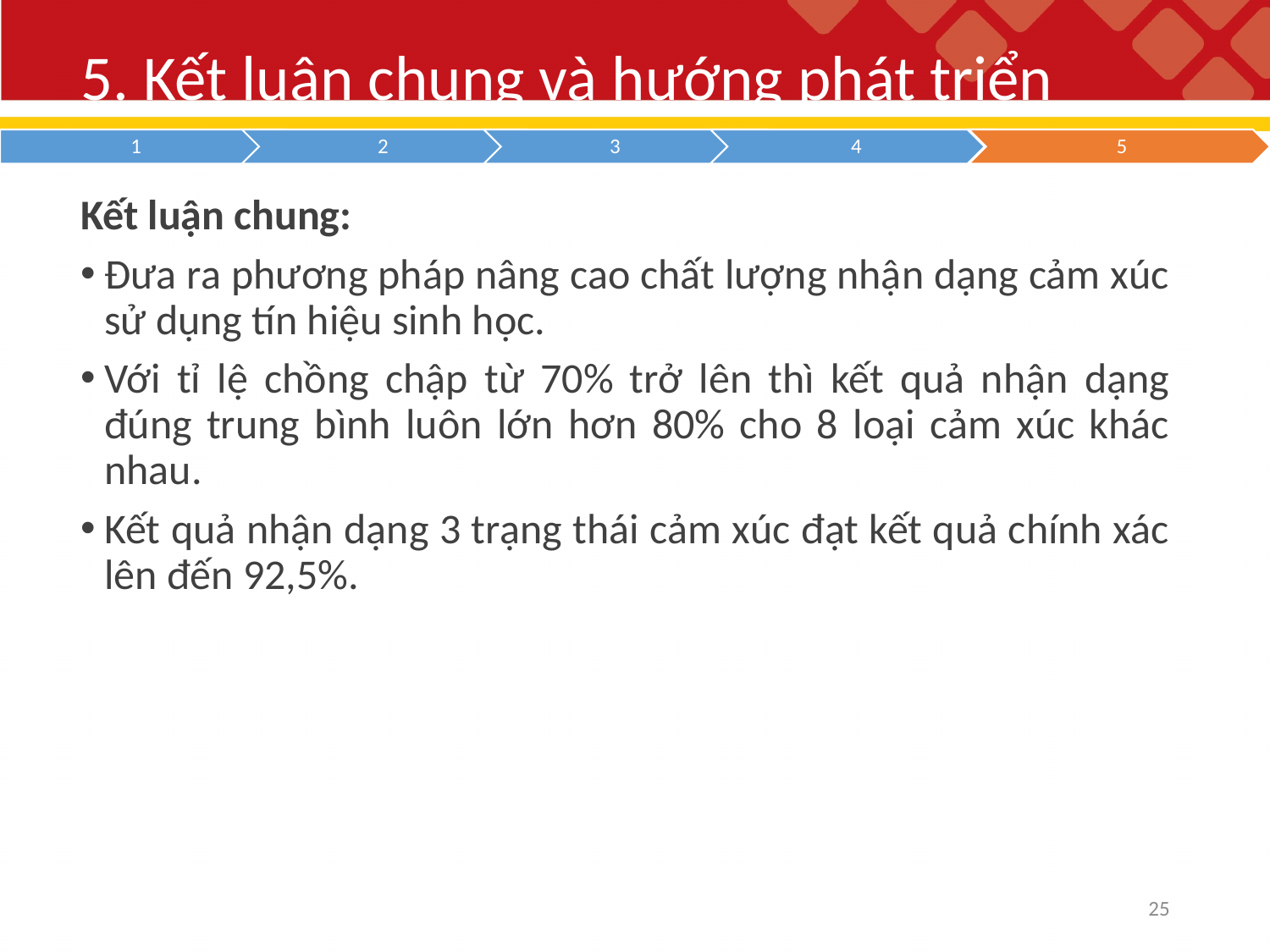

# 5. Kết luận chung và hướng phát triển
                         1
                       2
                     3
                        4
5

5
Kết luận chung:
Đưa ra phương pháp nâng cao chất lượng nhận dạng cảm xúc sử dụng tín hiệu sinh học.
Với tỉ lệ chồng chập từ 70% trở lên thì kết quả nhận dạng đúng trung bình luôn lớn hơn 80% cho 8 loại cảm xúc khác nhau.
Kết quả nhận dạng 3 trạng thái cảm xúc đạt kết quả chính xác lên đến 92,5%.

25